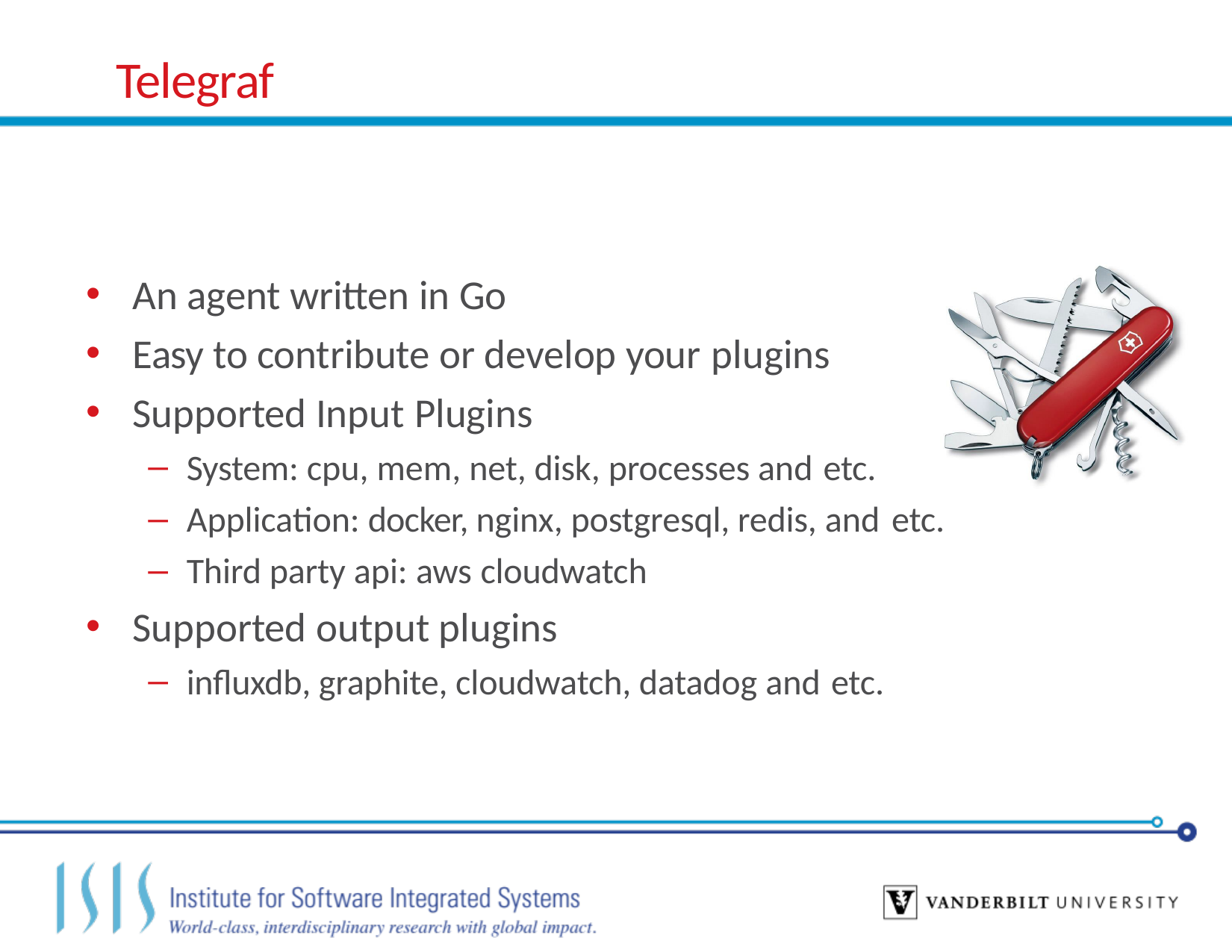

# Telegraf

An agent written in Go
Easy to contribute or develop your plugins
Supported Input Plugins
System: cpu, mem, net, disk, processes and etc.
Application: docker, nginx, postgresql, redis, and etc.
Third party api: aws cloudwatch
Supported output plugins
influxdb, graphite, cloudwatch, datadog and etc.